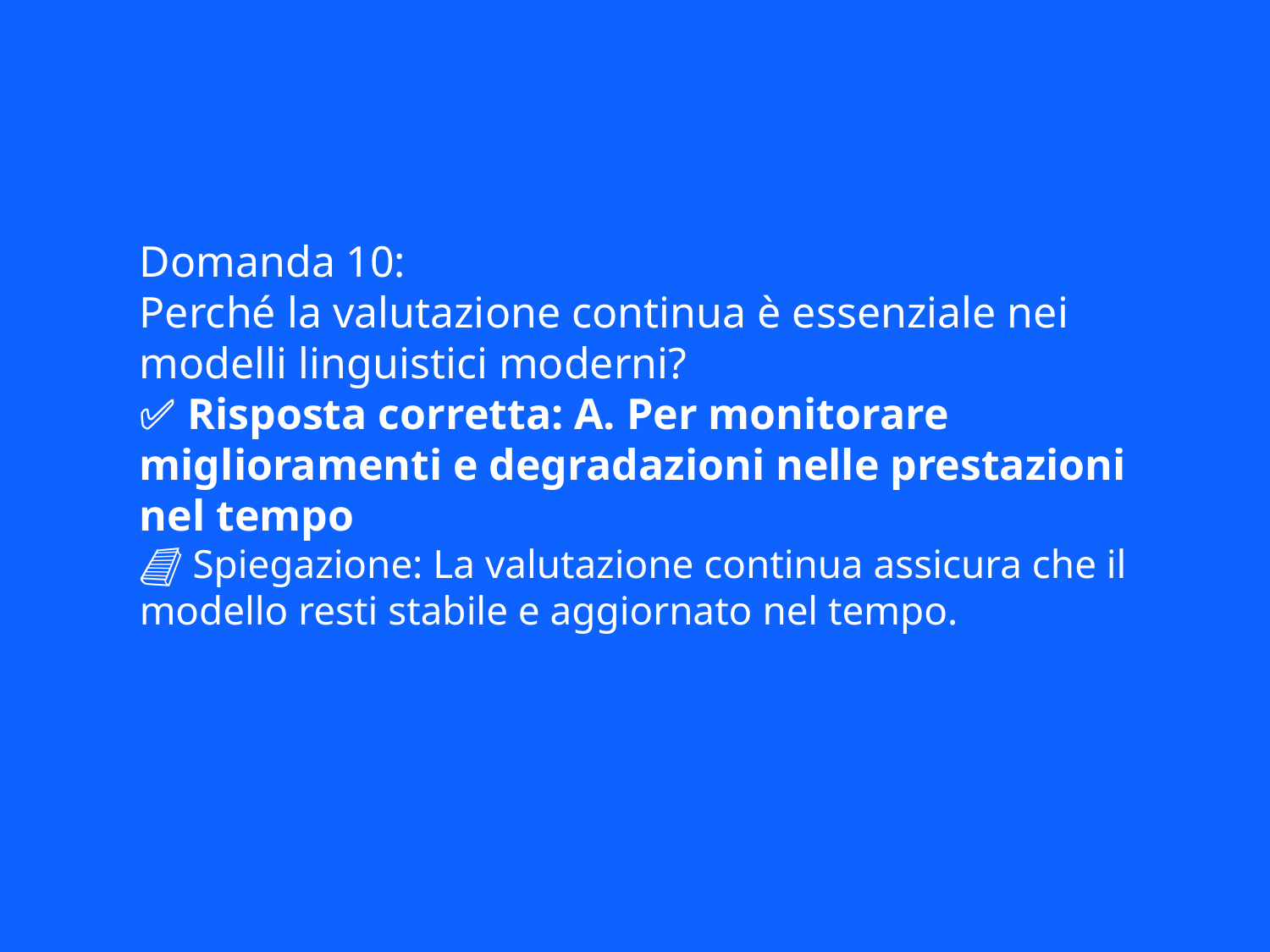

Domanda 10:
Perché la valutazione continua è essenziale nei modelli linguistici moderni?
✅ Risposta corretta: A. Per monitorare miglioramenti e degradazioni nelle prestazioni nel tempo
📘 Spiegazione: La valutazione continua assicura che il modello resti stabile e aggiornato nel tempo.